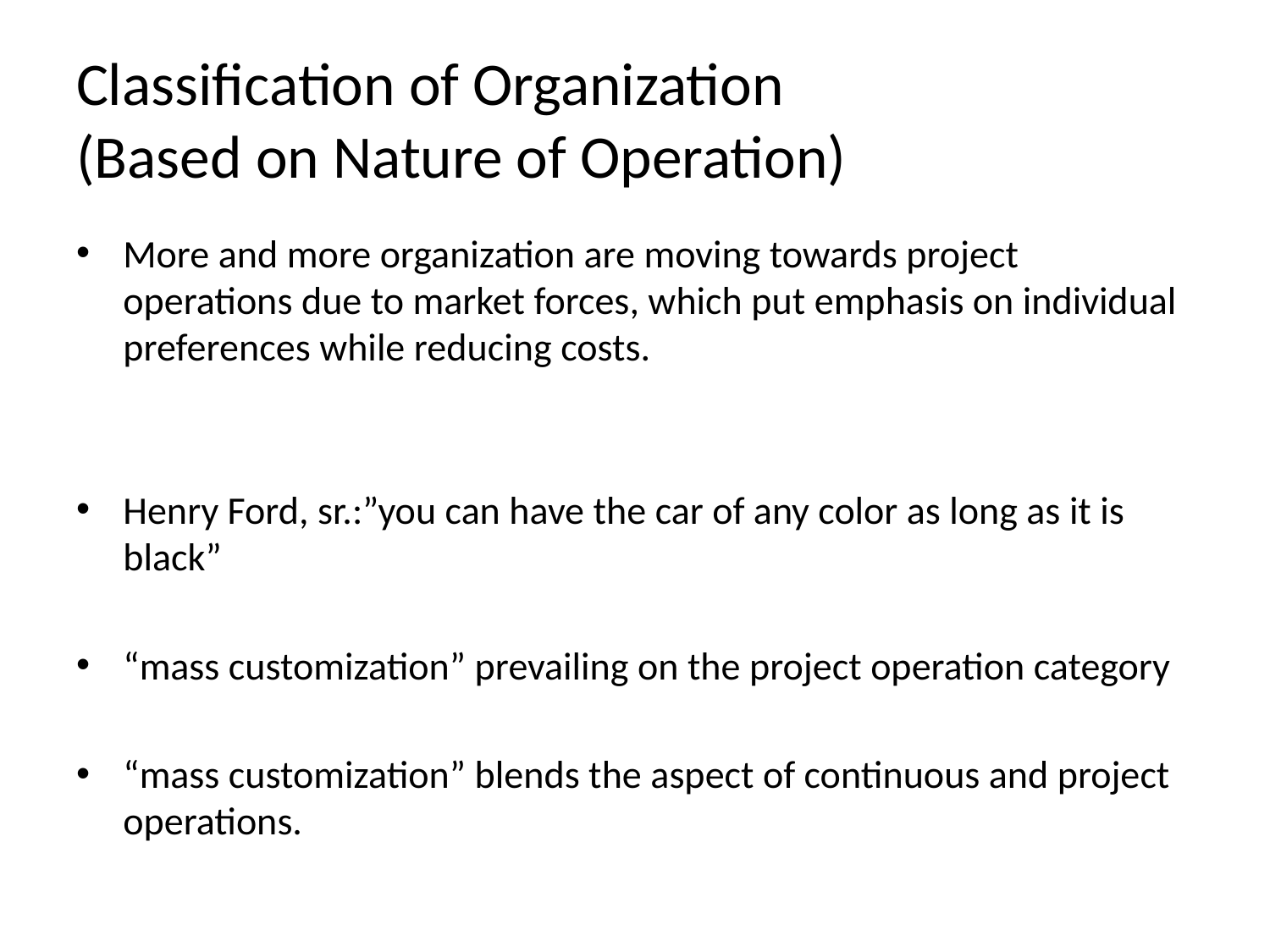

# Classification of Organization (Based on Nature of Operation)
More and more organization are moving towards project operations due to market forces, which put emphasis on individual preferences while reducing costs.

Henry Ford, sr.:”you can have the car of any color as long as it is black”

“mass customization” prevailing on the project operation category

“mass customization” blends the aspect of continuous and project operations.